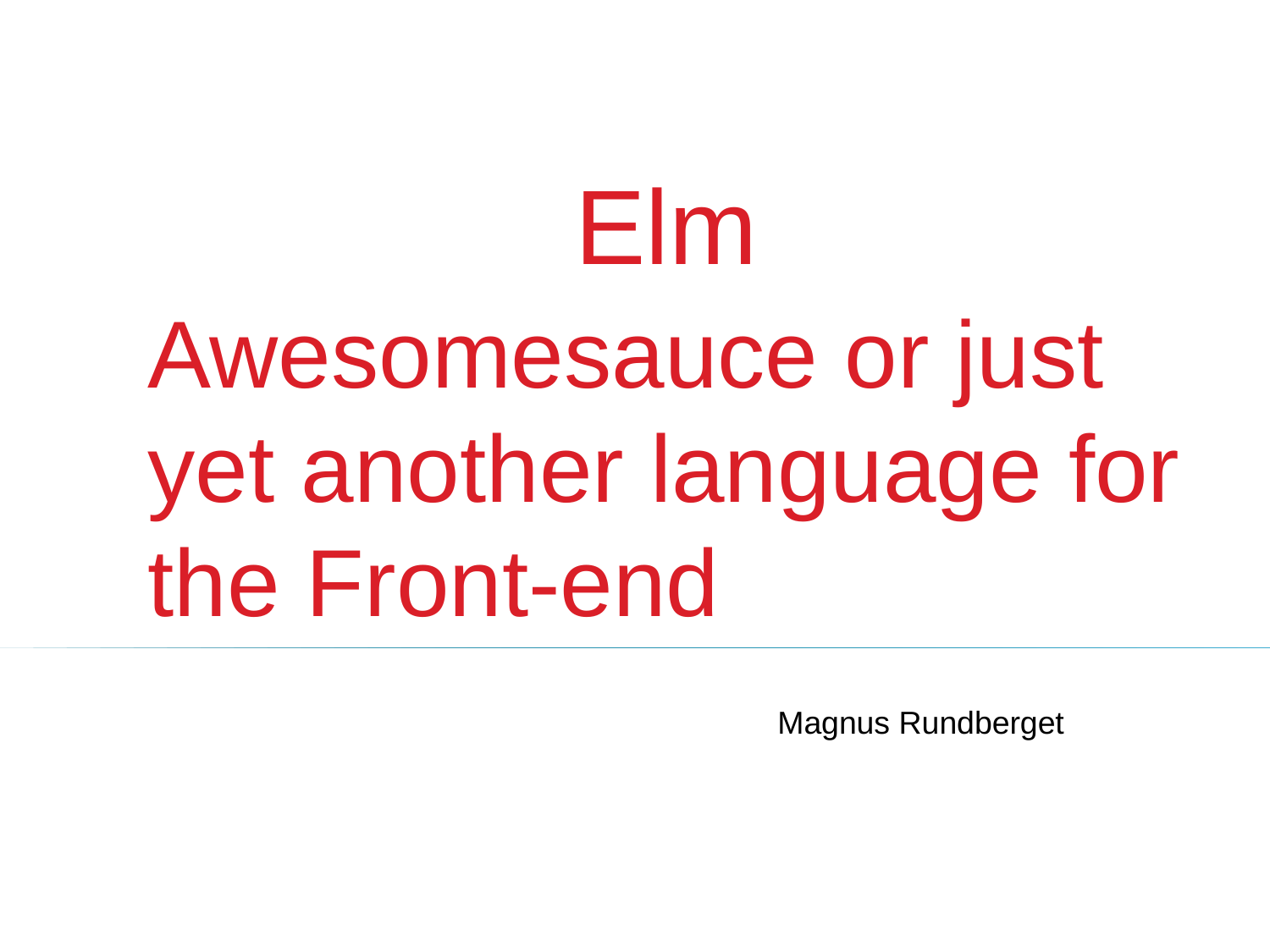

Elm
Awesomesauce or just yet another language for the Front-end
Magnus Rundberget